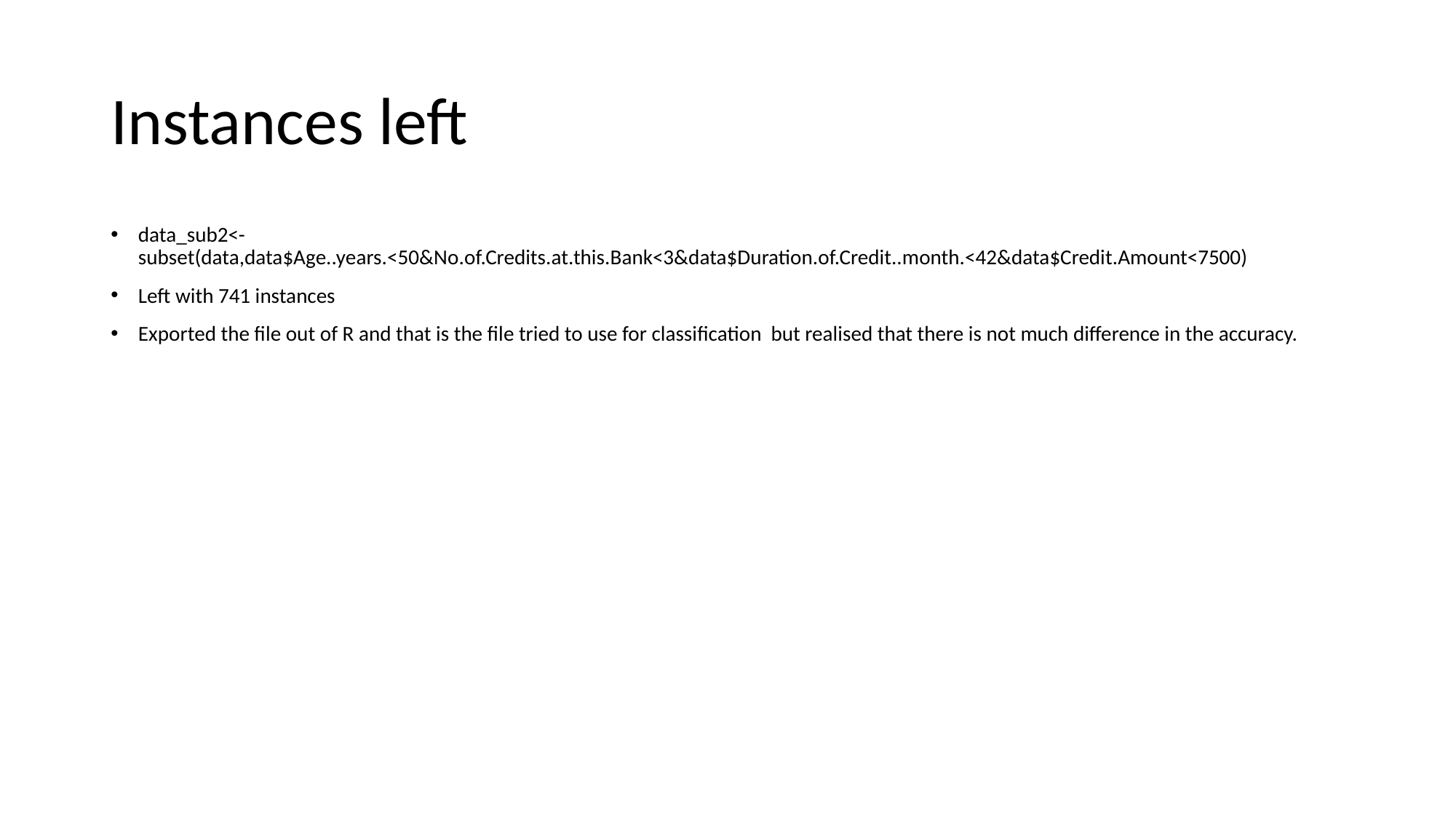

# Instances left
data_sub2<-subset(data,data$Age..years.<50&No.of.Credits.at.this.Bank<3&data$Duration.of.Credit..month.<42&data$Credit.Amount<7500)
Left with 741 instances
Exported the file out of R and that is the file tried to use for classification  but realised that there is not much difference in the accuracy.